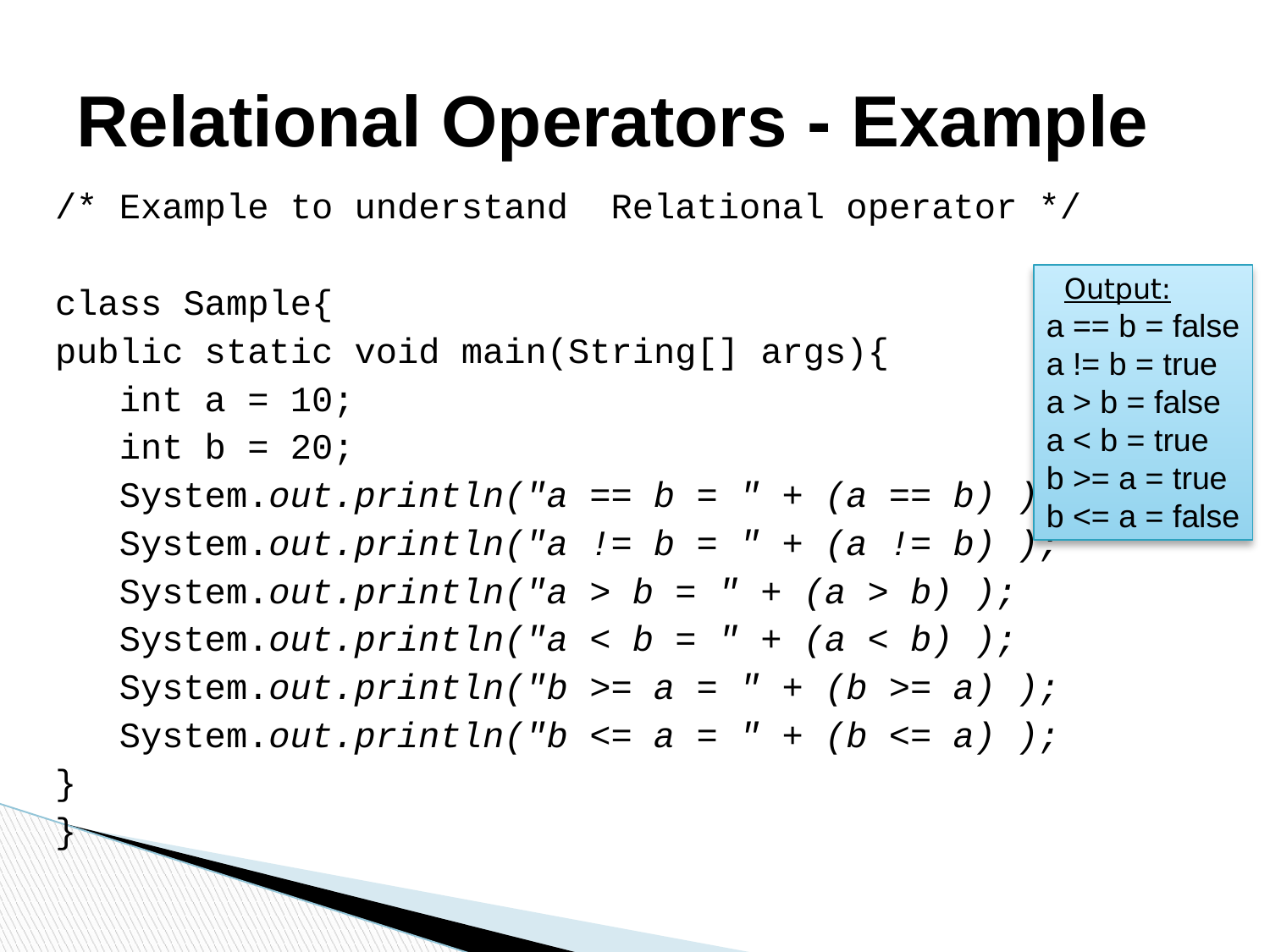

# Relational Operators - Example

/* Example to understand  Relational operator */

class Sample{
public static void main(String[] args){
   int a = 10;
   int b = 20;
   System.out.println("a == b = " + (a == b) );
   System.out.println("a != b = " + (a != b) );
   System.out.println("a > b = " + (a > b) );
   System.out.println("a < b = " + (a < b) );
   System.out.println("b >= a = " + (b >= a) );
   System.out.println("b <= a = " + (b <= a) );
}
}

  Output:
a == b = false
a != b = true
a > b = false
a < b = true
b >= a = true
b <= a = false